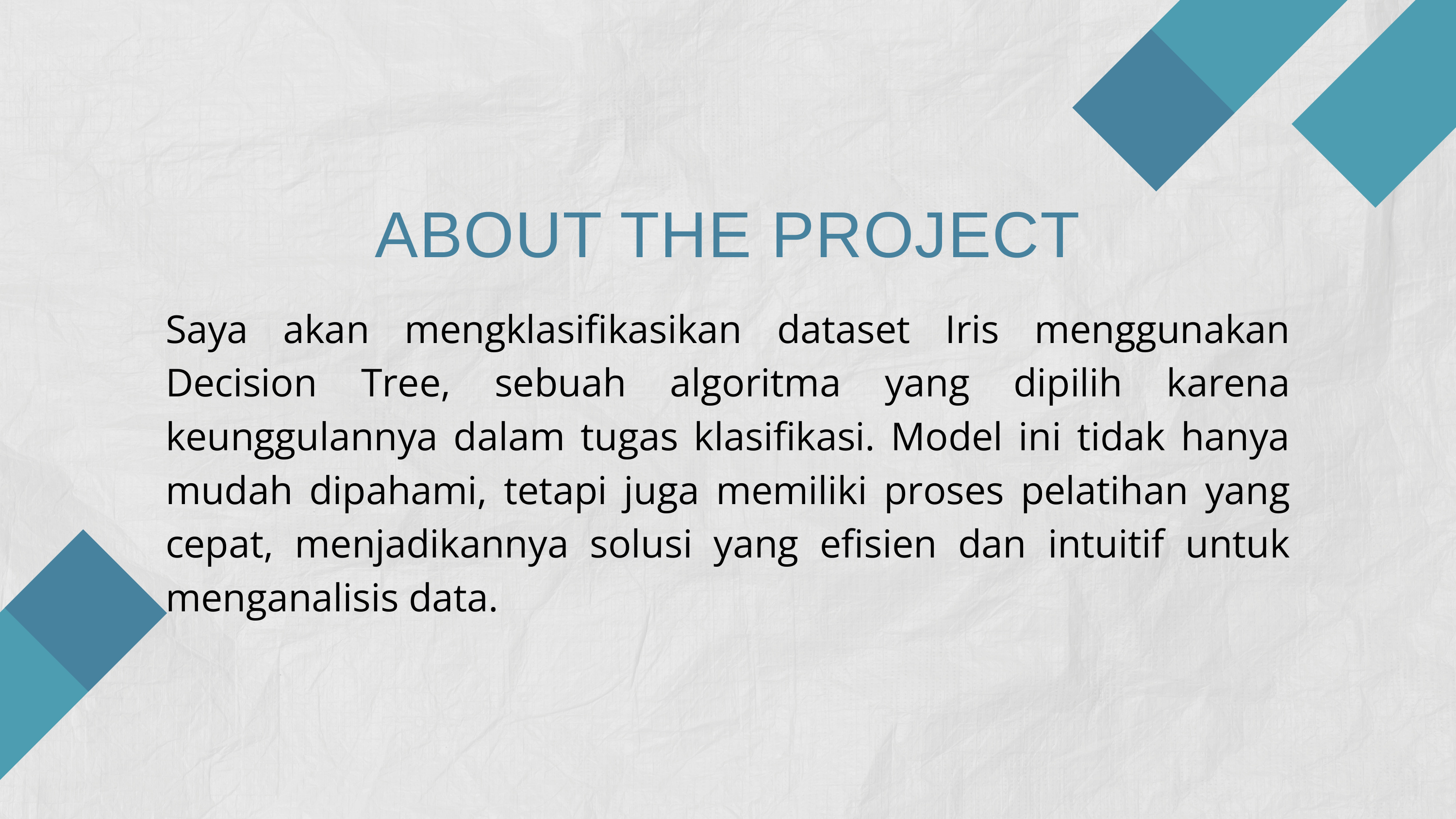

ABOUT THE PROJECT
Saya akan mengklasifikasikan dataset Iris menggunakan Decision Tree, sebuah algoritma yang dipilih karena keunggulannya dalam tugas klasifikasi. Model ini tidak hanya mudah dipahami, tetapi juga memiliki proses pelatihan yang cepat, menjadikannya solusi yang efisien dan intuitif untuk menganalisis data.